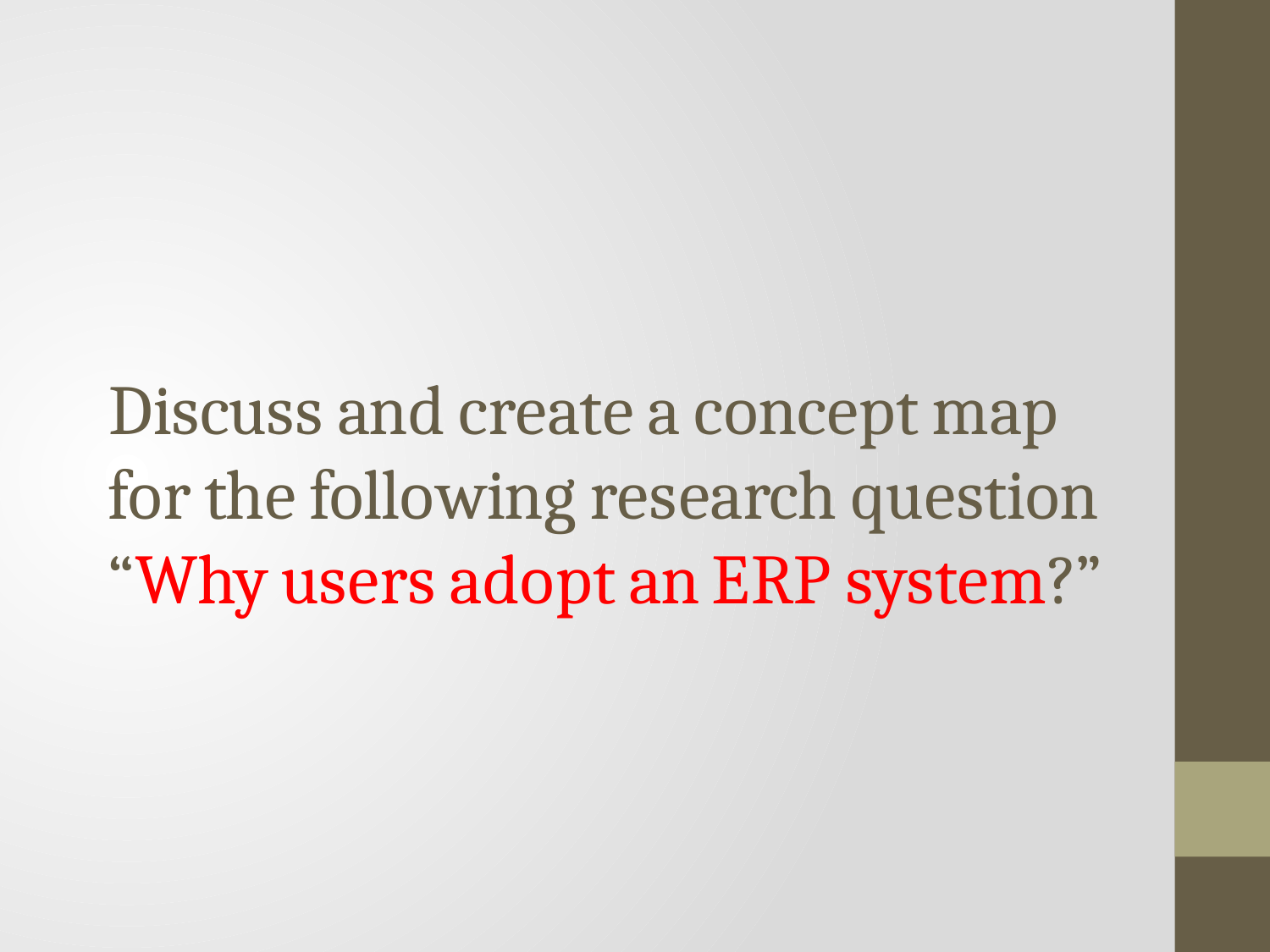

# Discuss and create a concept map for the following research question “Why users adopt an ERP system?”